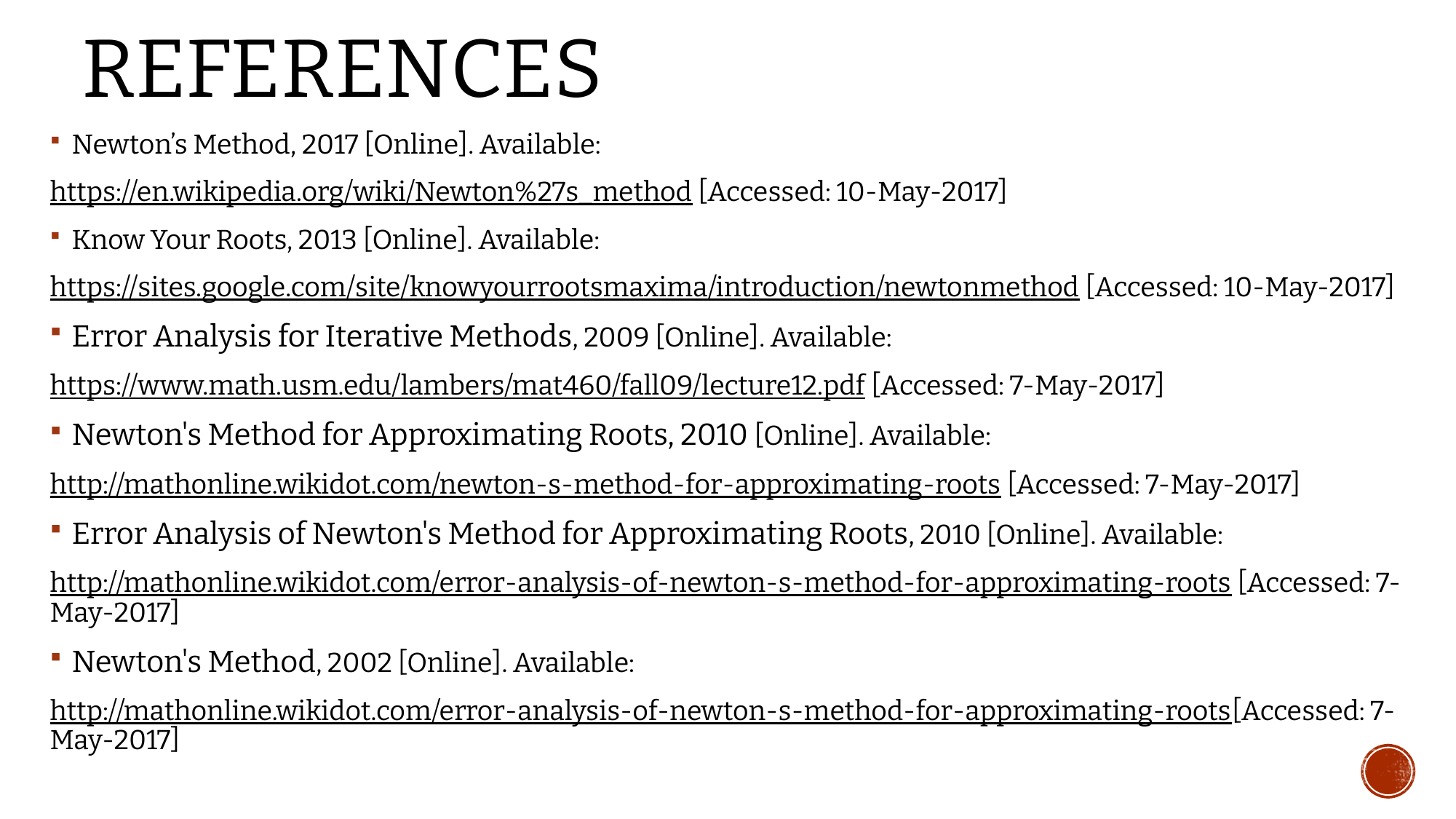

# References
Newton’s Method, 2017 [Online]. Available:
https://en.wikipedia.org/wiki/Newton%27s_method [Accessed: 10-May-2017]
Know Your Roots, 2013 [Online]. Available:
https://sites.google.com/site/knowyourrootsmaxima/introduction/newtonmethod [Accessed: 10-May-2017]
Error Analysis for Iterative Methods, 2009 [Online]. Available:
https://www.math.usm.edu/lambers/mat460/fall09/lecture12.pdf [Accessed: 7-May-2017]
Newton's Method for Approximating Roots, 2010 [Online]. Available:
http://mathonline.wikidot.com/newton-s-method-for-approximating-roots [Accessed: 7-May-2017]
Error Analysis of Newton's Method for Approximating Roots, 2010 [Online]. Available:
http://mathonline.wikidot.com/error-analysis-of-newton-s-method-for-approximating-roots [Accessed: 7-May-2017]
Newton's Method, 2002 [Online]. Available:
http://mathonline.wikidot.com/error-analysis-of-newton-s-method-for-approximating-roots[Accessed: 7-May-2017]